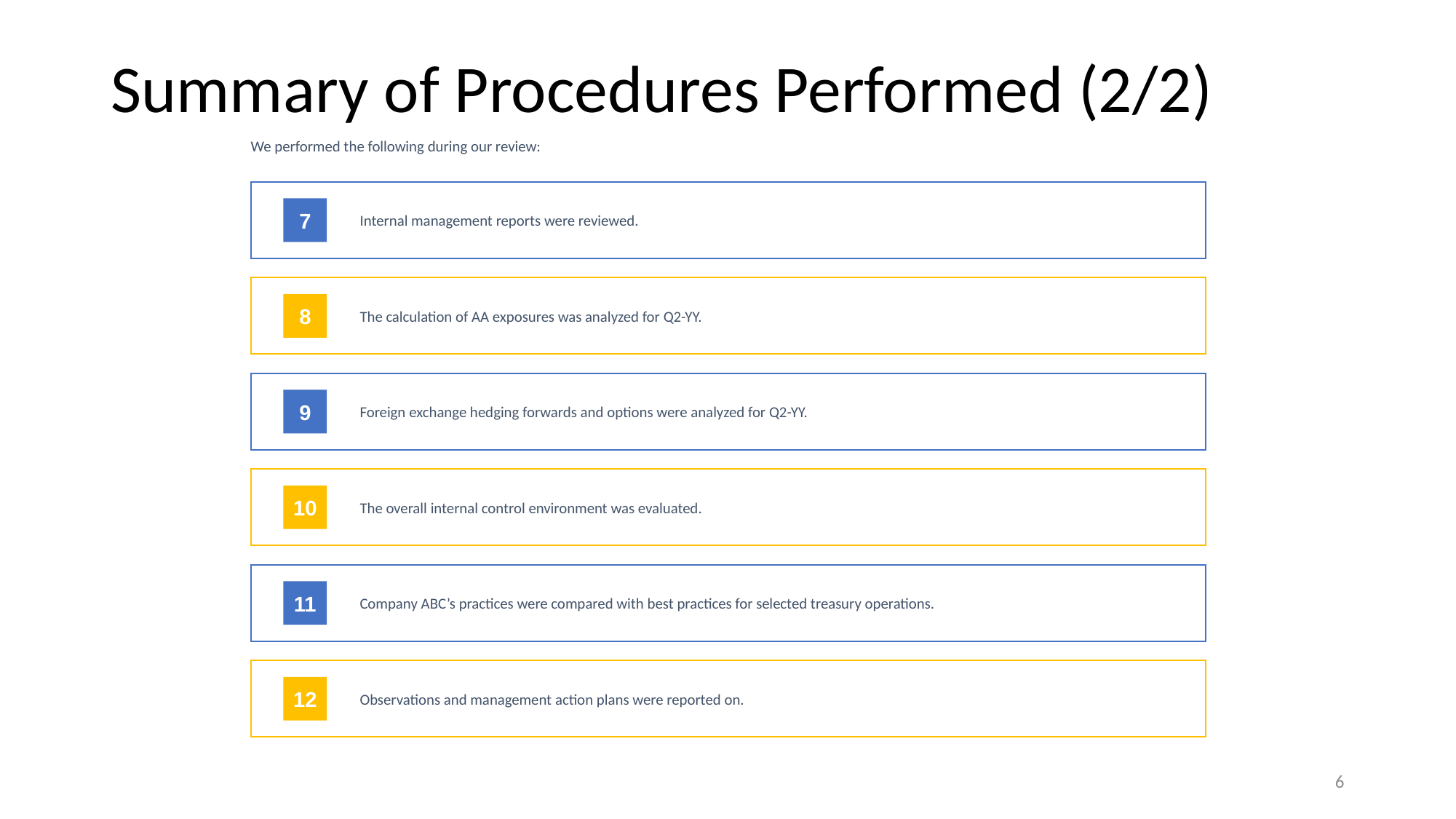

# Summary of Procedures Performed (2/2)
We performed the following during our review:
Internal management reports were reviewed.
7
The calculation of AA exposures was analyzed for Q2-YY.
8
Foreign exchange hedging forwards and options were analyzed for Q2-YY.
9
The overall internal control environment was evaluated.
10
Company ABC’s practices were compared with best practices for selected treasury operations.
11
Observations and management action plans were reported on.
12
6